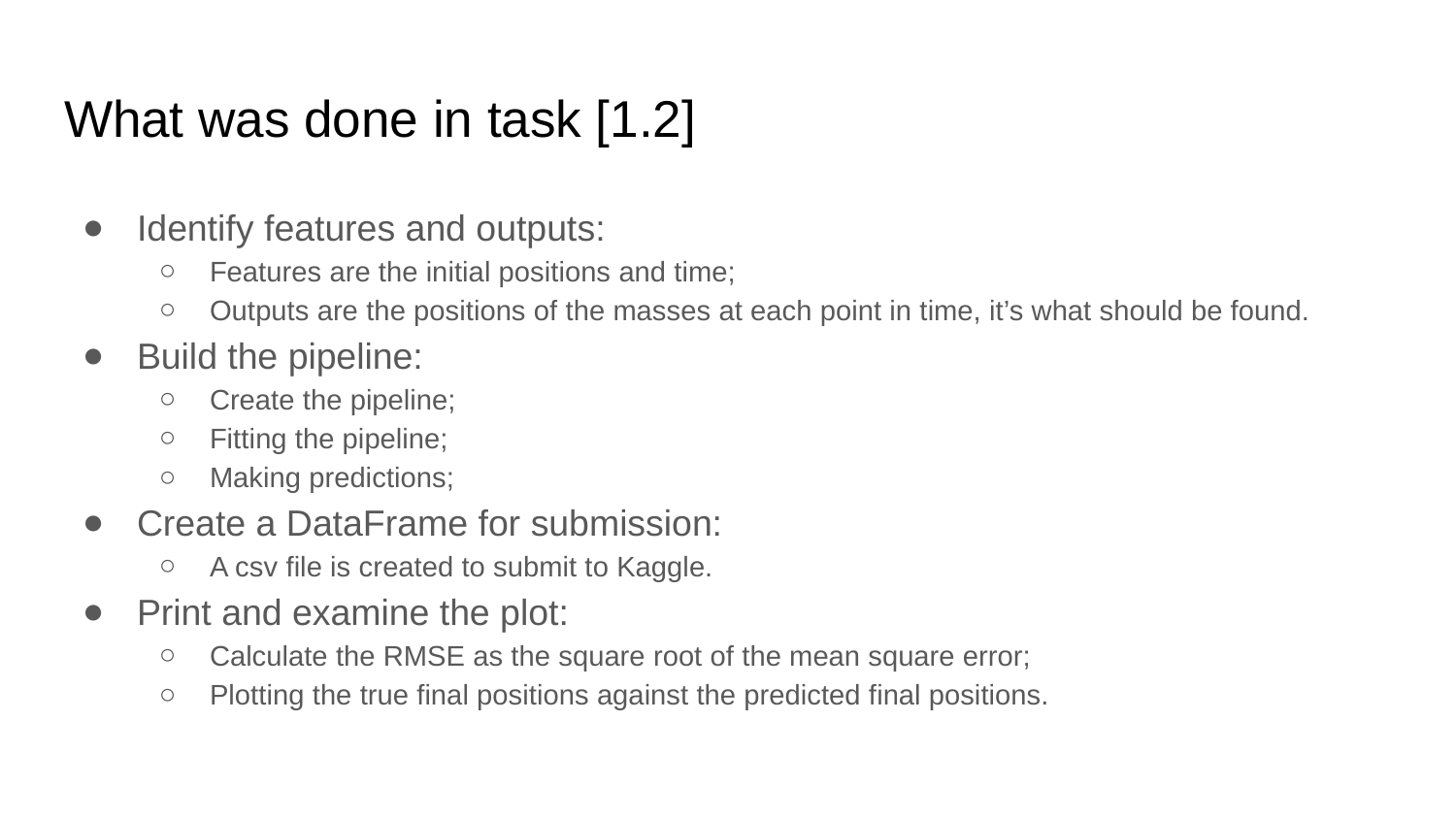

# What was done in task [1.2]
Identify features and outputs:
Features are the initial positions and time;
Outputs are the positions of the masses at each point in time, it’s what should be found.
Build the pipeline:
Create the pipeline;
Fitting the pipeline;
Making predictions;
Create a DataFrame for submission:
A csv file is created to submit to Kaggle.
Print and examine the plot:
Calculate the RMSE as the square root of the mean square error;
Plotting the true final positions against the predicted final positions.